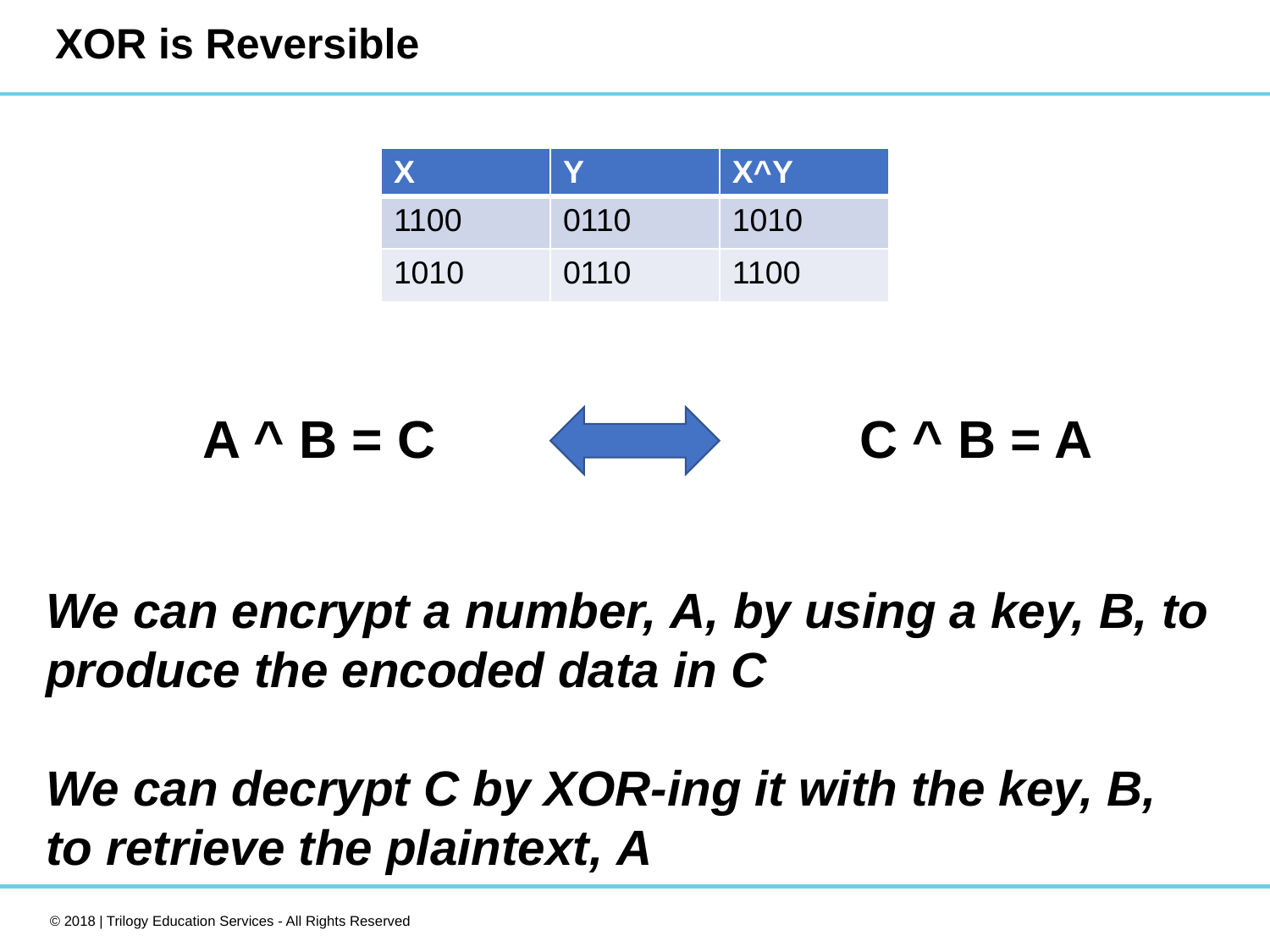

# XOR is Reversible
| X | Y | X^Y |
| --- | --- | --- |
| 1100 | 0110 | 1010 |
| 1010 | 0110 | 1100 |
	A ^ B = C                             C ^ B = A

We can encrypt a number, A, by using a key, B, to
produce the encoded data in C

We can decrypt C by XOR-ing it with the key, B,
to retrieve the plaintext, A